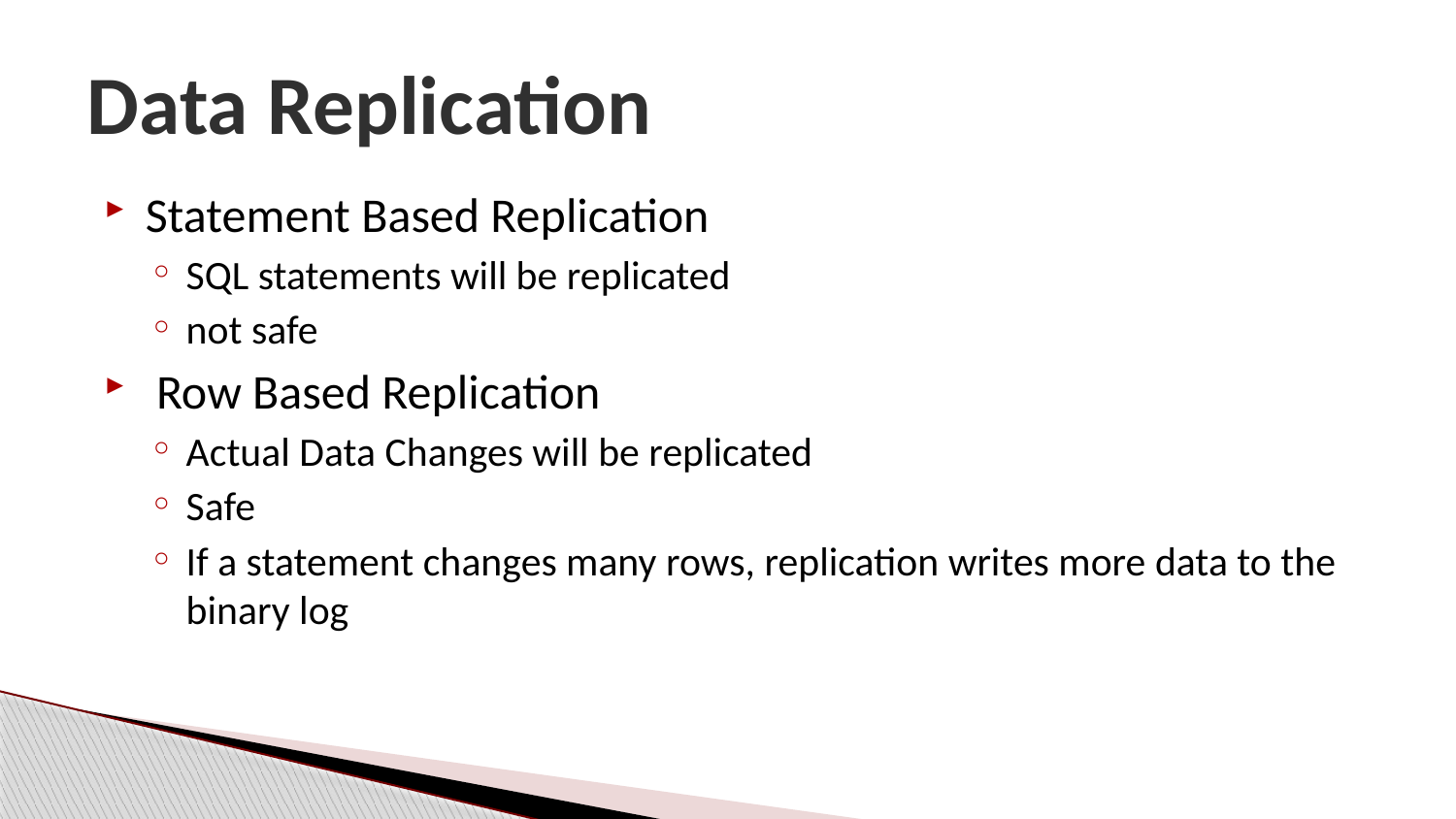

# Data Replication
Statement Based Replication
SQL statements will be replicated
not safe
 Row Based Replication
Actual Data Changes will be replicated
Safe
If a statement changes many rows, replication writes more data to the binary log